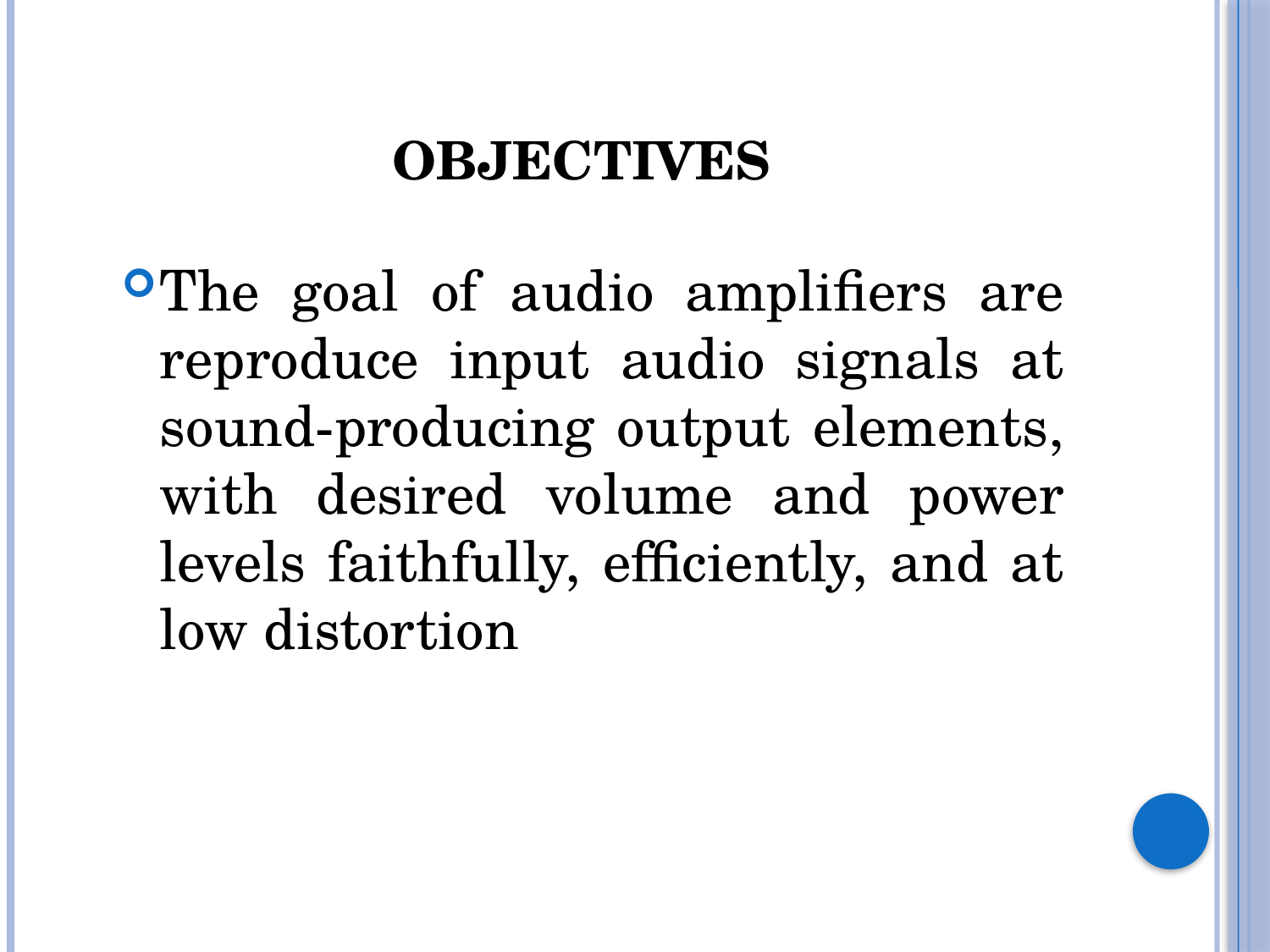

# Objectives
The goal of audio amplifiers are reproduce input audio signals at sound-producing output elements, with desired volume and power levels faithfully, efficiently, and at low distortion